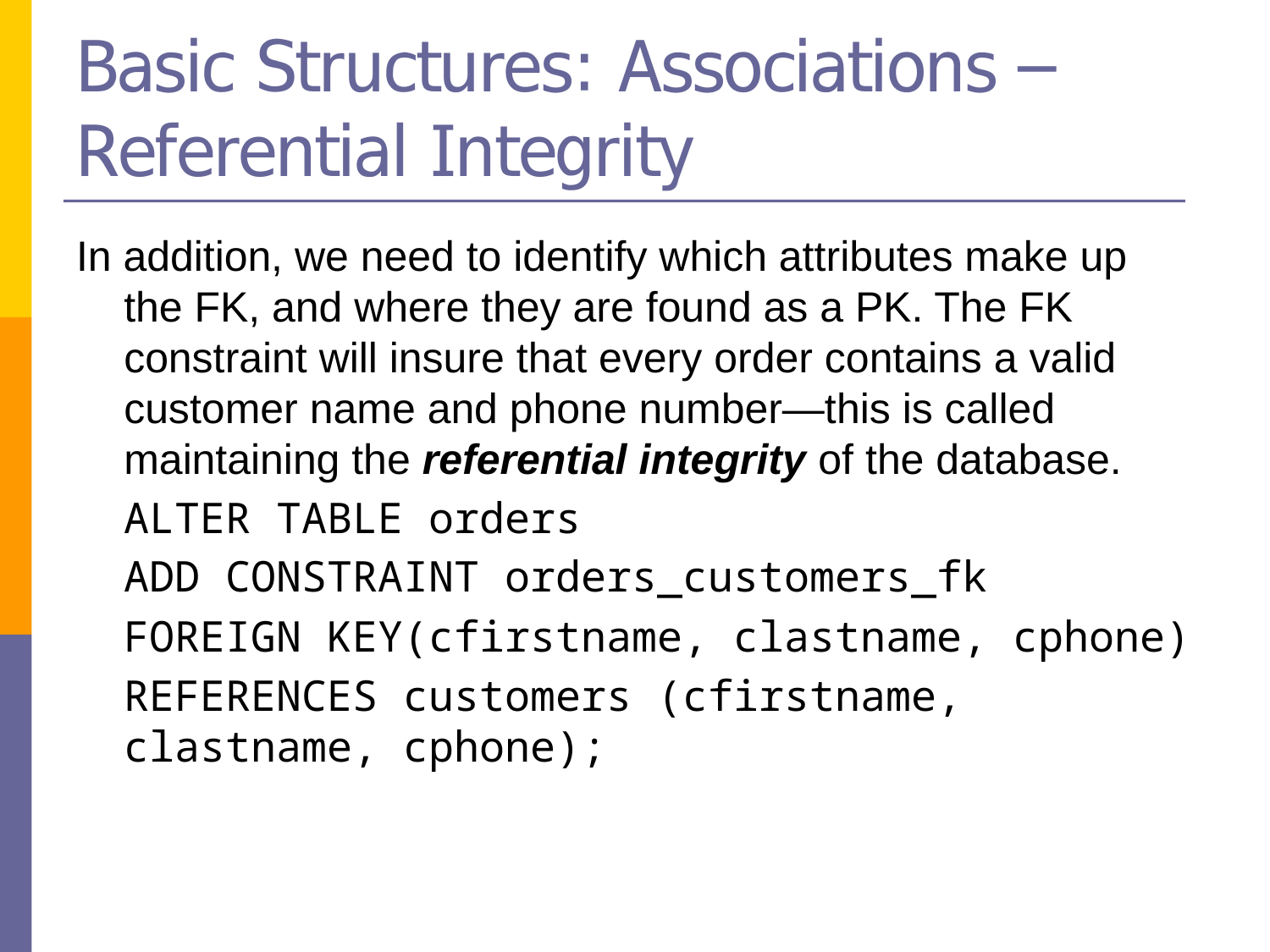

# Basic Structures: Associations –Referential Integrity
In addition, we need to identify which attributes make up the FK, and where they are found as a PK. The FK constraint will insure that every order contains a valid customer name and phone number—this is called maintaining the referential integrity of the database.
	ALTER TABLE orders
	ADD CONSTRAINT orders_customers_fk
	FOREIGN KEY(cfirstname, clastname, cphone)
	REFERENCES customers (cfirstname, clastname, cphone);